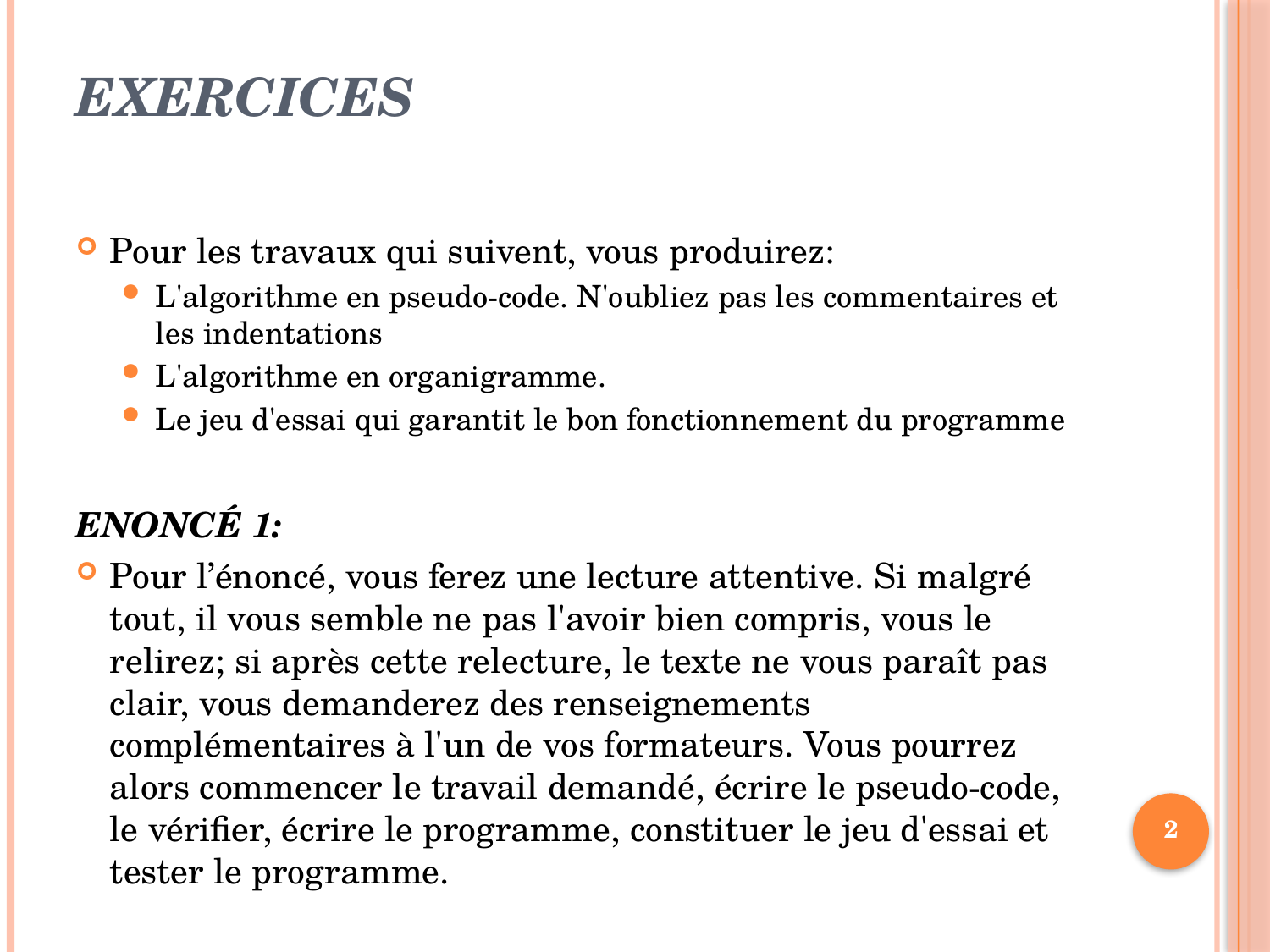

# exercices
Pour les travaux qui suivent, vous produirez:
L'algorithme en pseudo-code. N'oubliez pas les commentaires et les indentations
L'algorithme en organigramme.
Le jeu d'essai qui garantit le bon fonctionnement du programme

Enoncé 1:
Pour l’énoncé, vous ferez une lecture attentive. Si malgré tout, il vous semble ne pas l'avoir bien compris, vous le relirez; si après cette relecture, le texte ne vous paraît pas clair, vous demanderez des renseignements complémentaires à l'un de vos formateurs. Vous pourrez alors commencer le travail demandé, écrire le pseudo-code, le vérifier, écrire le programme, constituer le jeu d'essai et tester le programme.

2